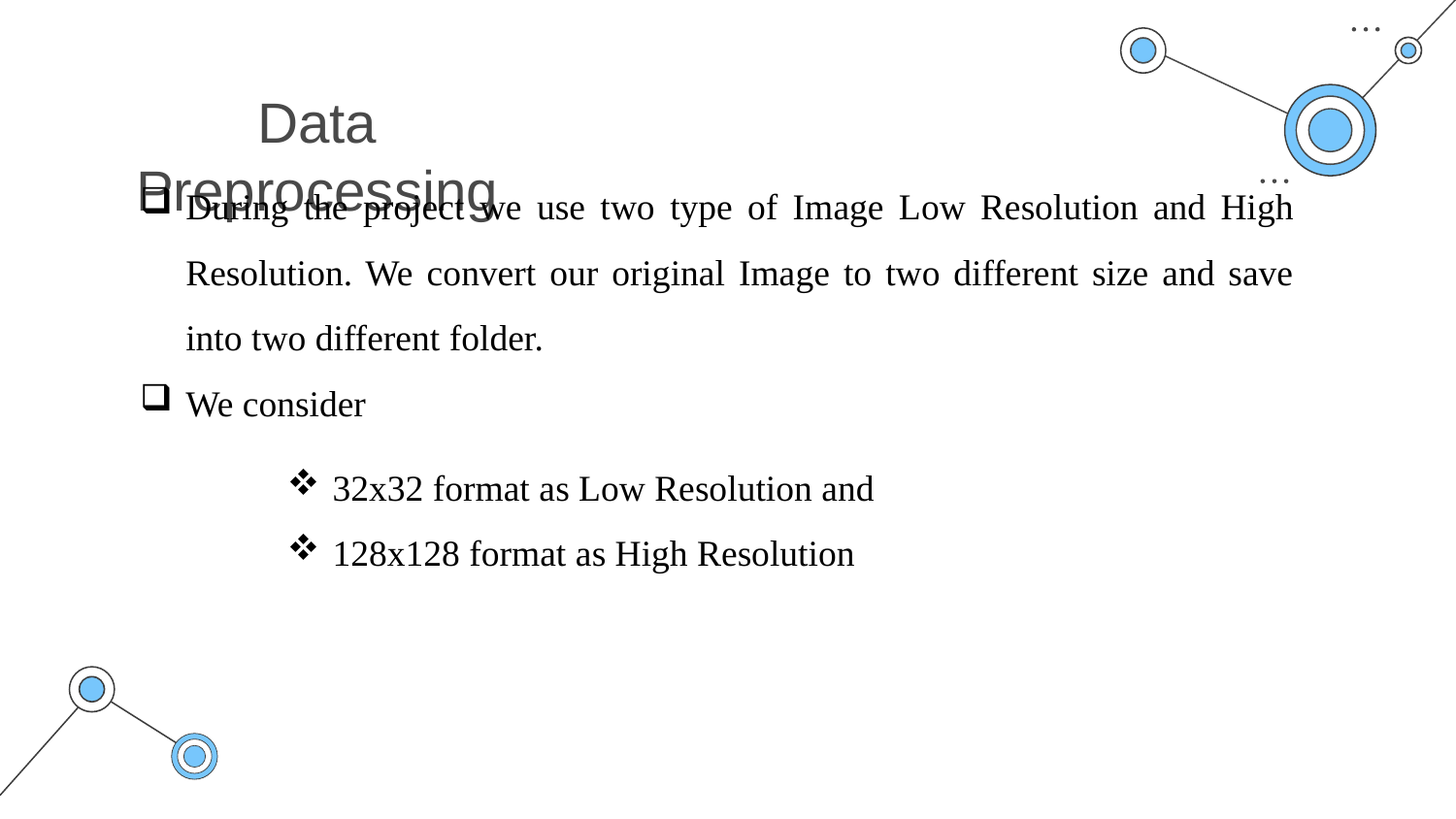

# Data Preprocessing
During the project we use two type of Image Low Resolution and High Resolution. We convert our original Image to two different size and save into two different folder.
We consider
32x32 format as Low Resolution and
128x128 format as High Resolution